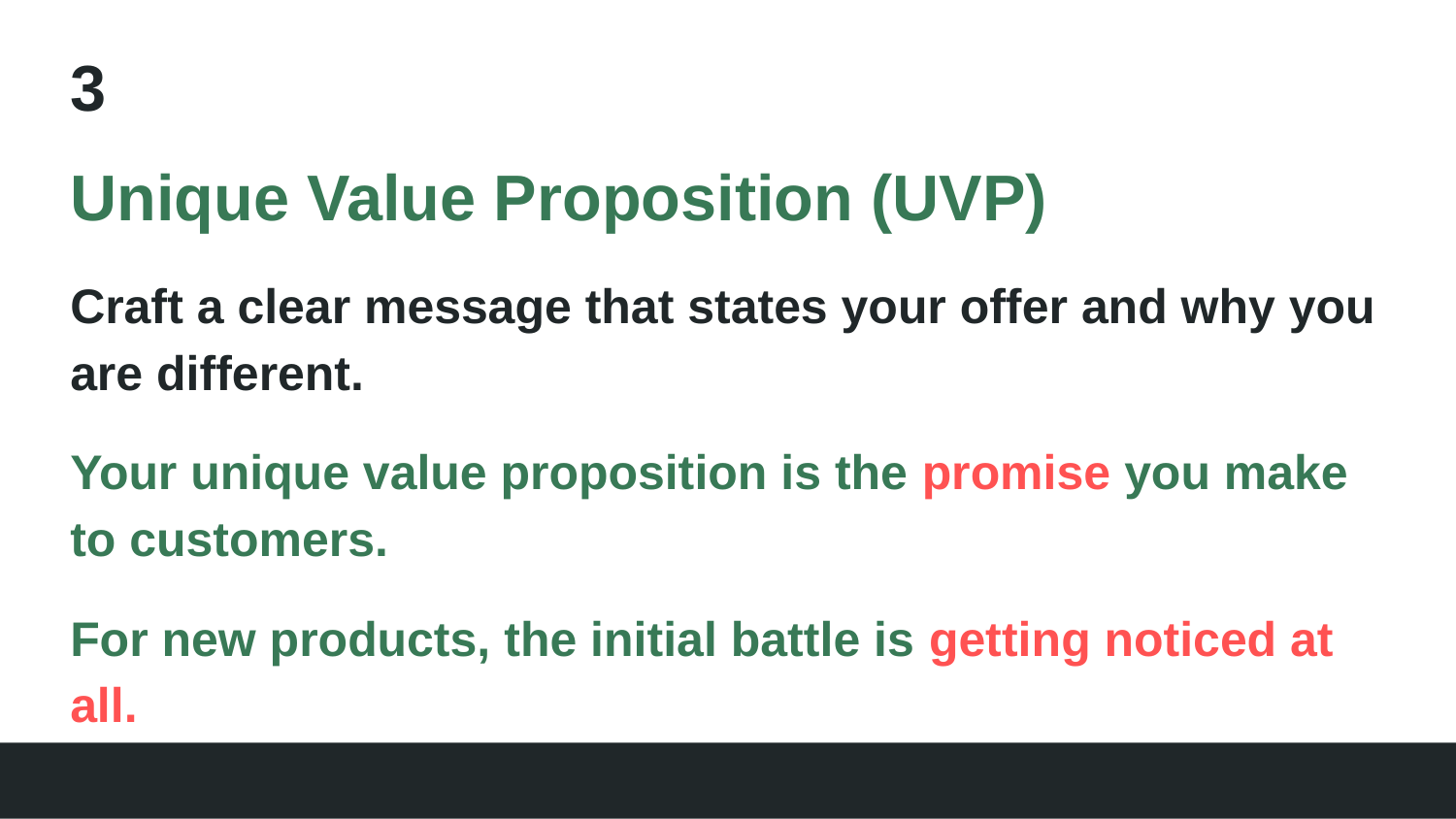

# 3
Unique Value Proposition (UVP)
Craft a clear message that states your offer and why you are different.
Your unique value proposition is the promise you make to customers.
For new products, the initial battle is getting noticed at all.